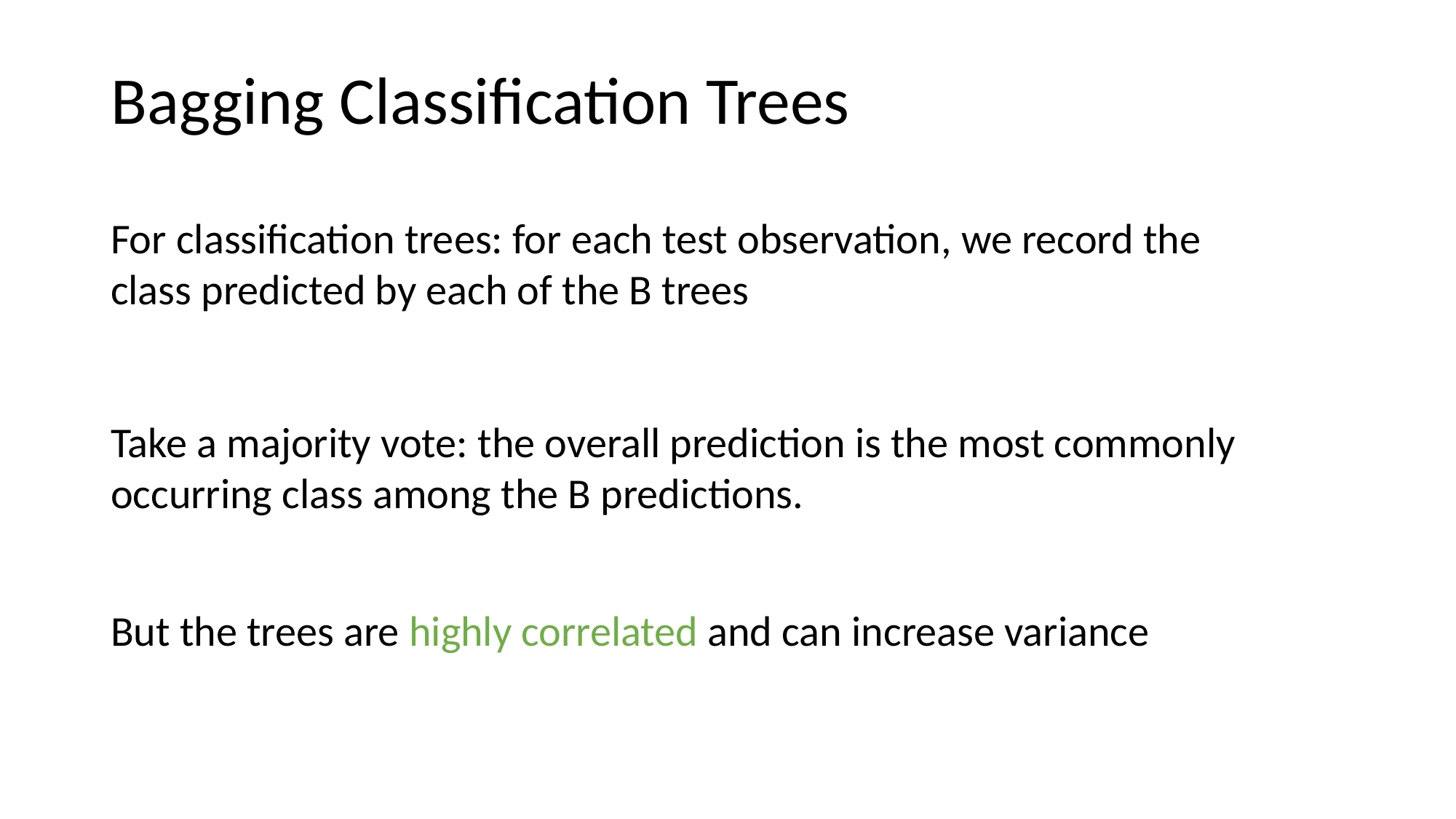

# Bagging Classification Trees
For classification trees: for each test observation, we record the class predicted by each of the B trees
Take a majority vote: the overall prediction is the most commonly occurring class among the B predictions.
But the trees are highly correlated and can increase variance